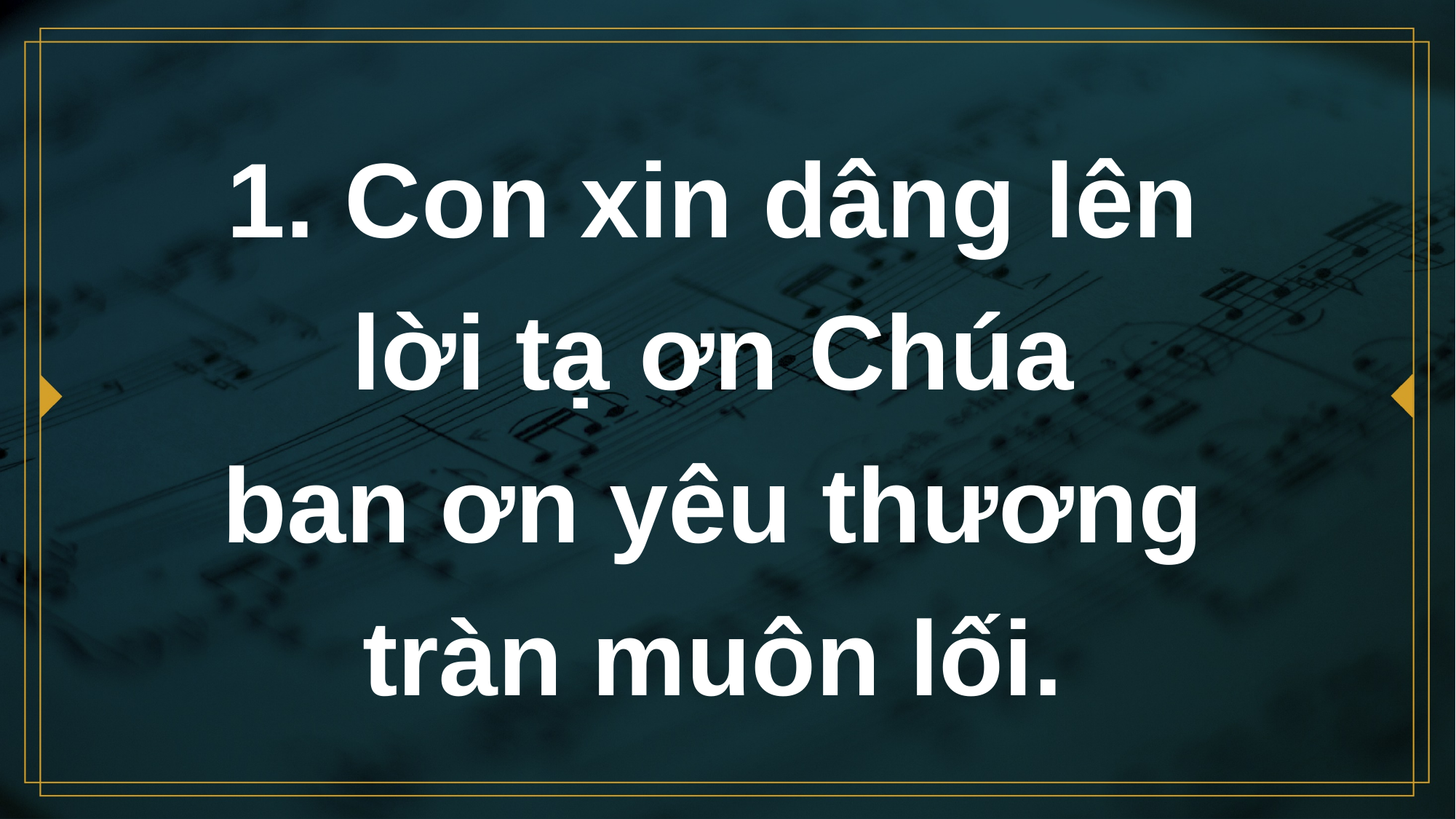

# 1. Con xin dâng lên lời tạ ơn Chúa
ban ơn yêu thương
tràn muôn lối.